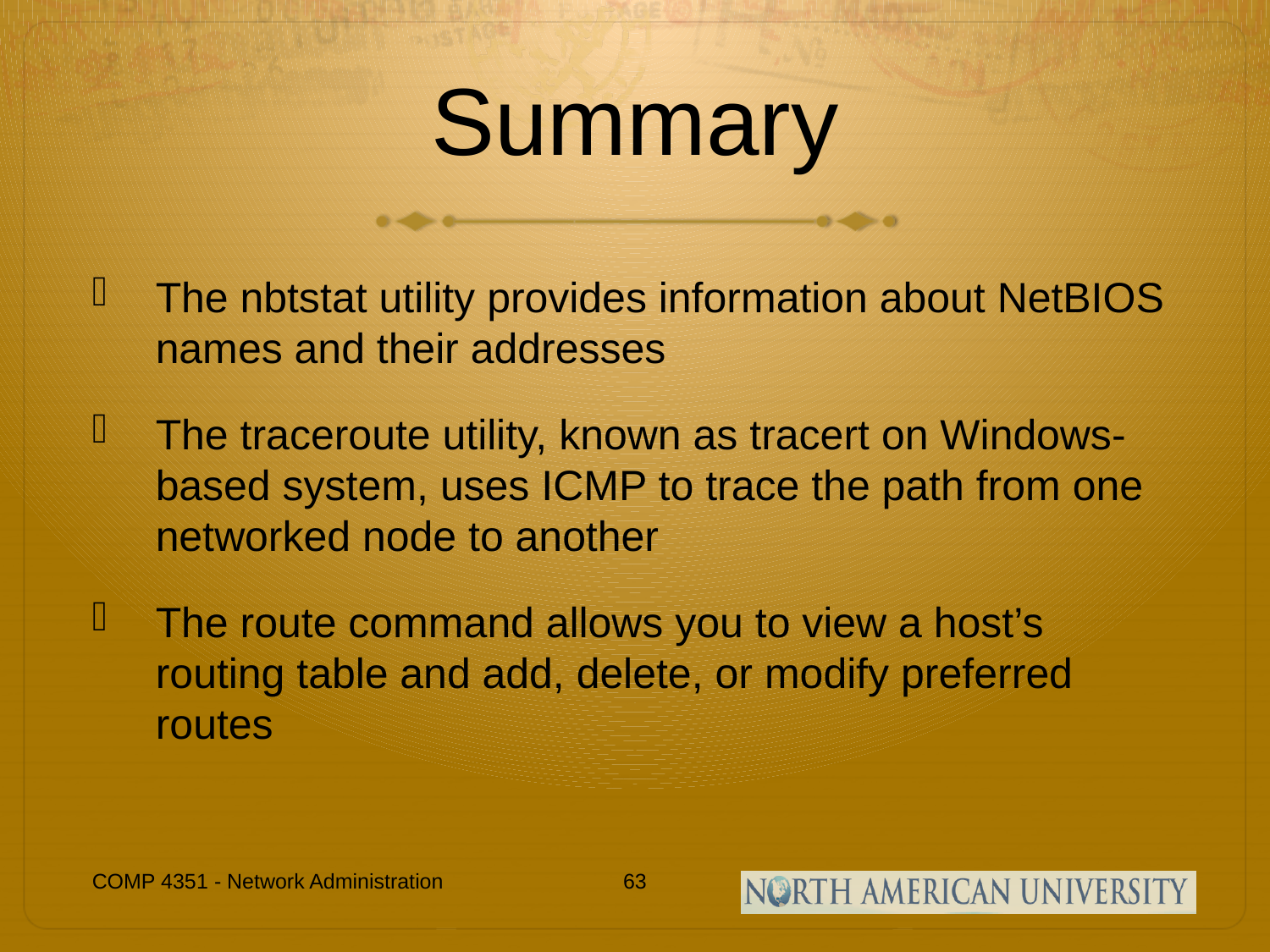

# Summary
The nbtstat utility provides information about NetBIOS names and their addresses
The traceroute utility, known as tracert on Windows-based system, uses ICMP to trace the path from one networked node to another
The route command allows you to view a host’s routing table and add, delete, or modify preferred routes
COMP 4351 - Network Administration
63